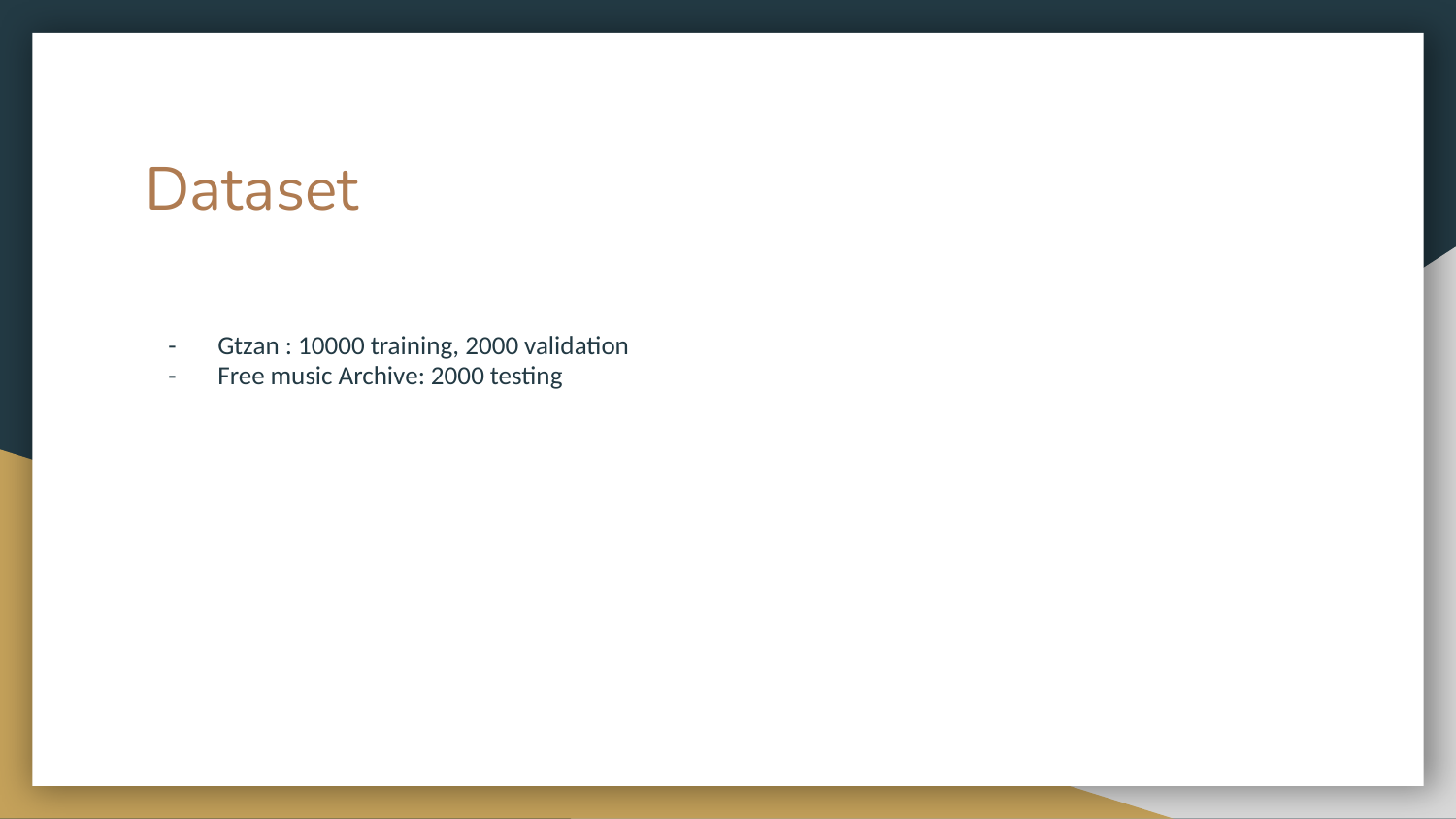

# Dataset
Gtzan : 10000 training, 2000 validation
Free music Archive: 2000 testing